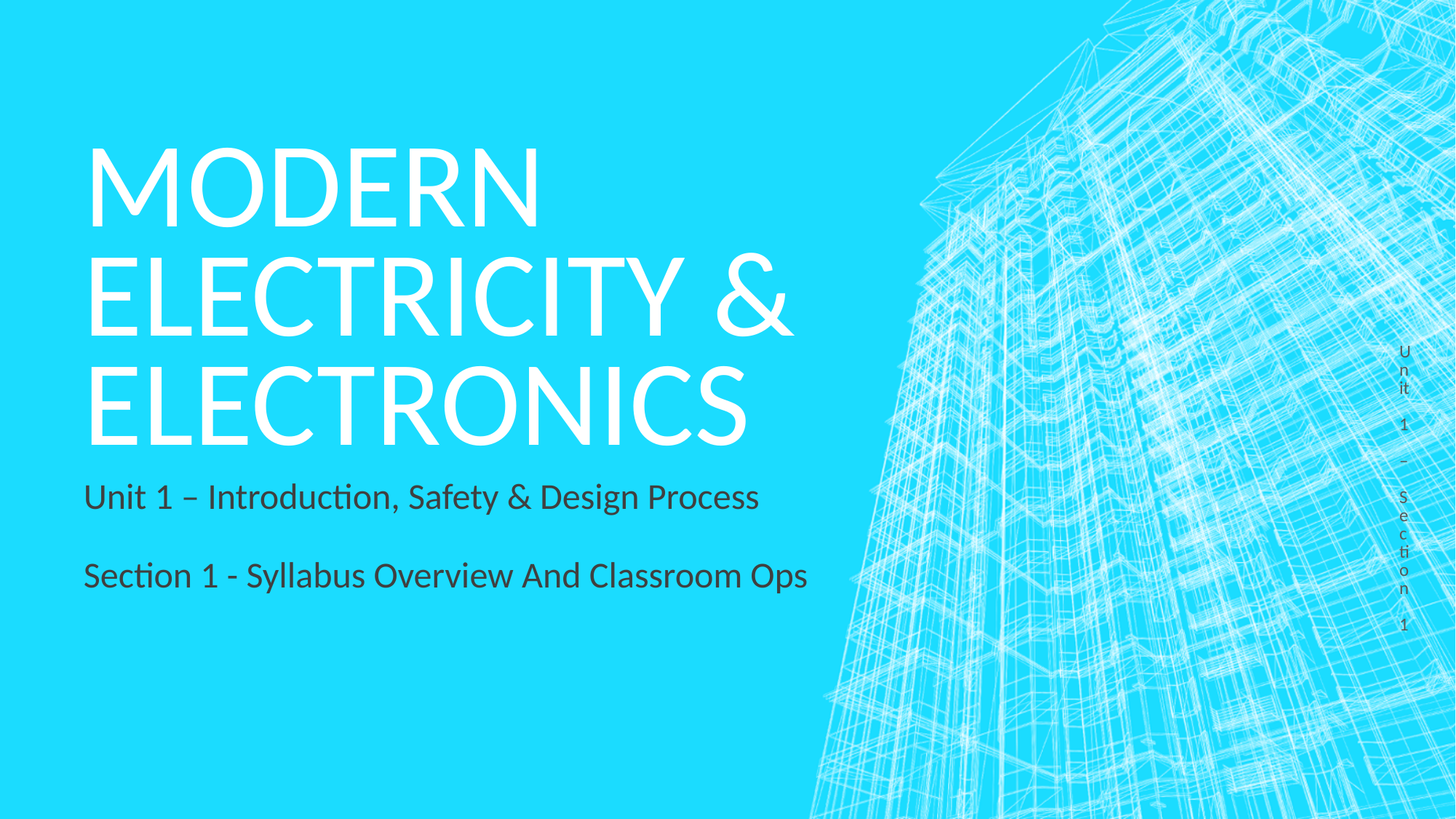

Unit 1 – Section 1
# Modern Electricity & Electronics
Unit 1 – Introduction, Safety & Design Process

Section 1 - Syllabus Overview And Classroom Ops